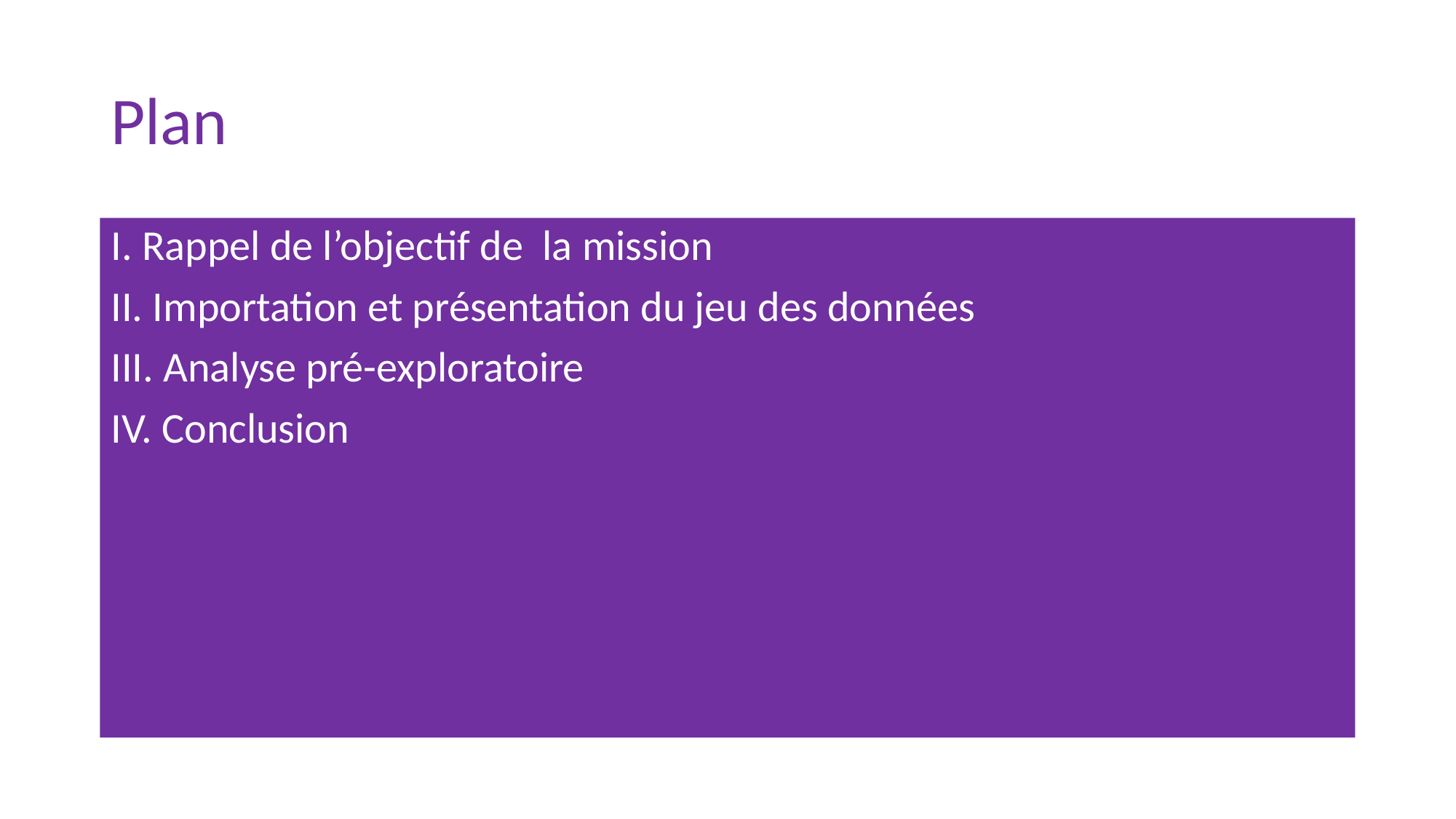

# Plan
I. Rappel de l’objectif de  la mission
II. Importation et présentation du jeu des données
III. Analyse pré-exploratoire
IV. Conclusion